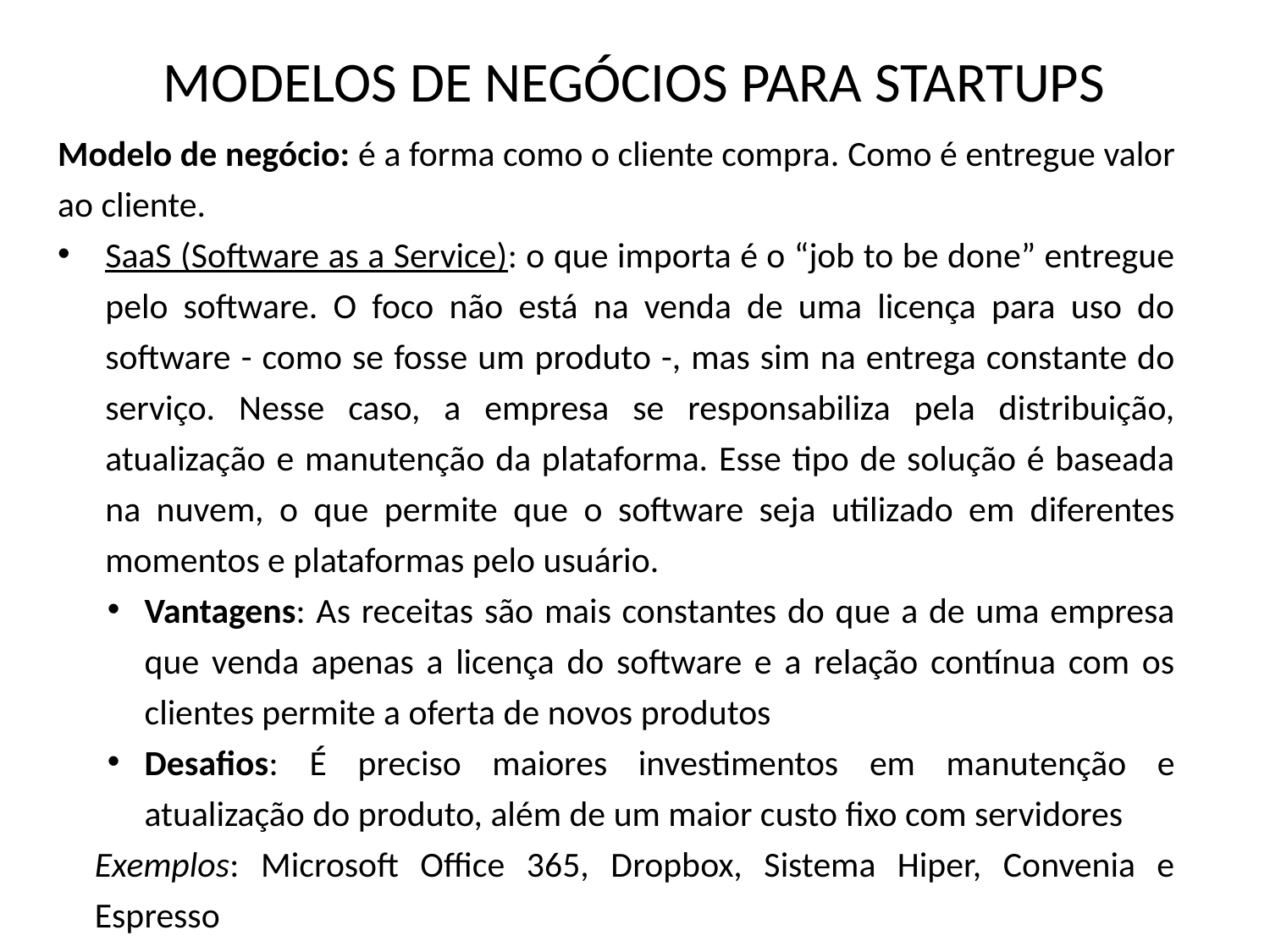

# MODELOS DE NEGÓCIOS PARA STARTUPS
Modelo de negócio: é a forma como o cliente compra. Como é entregue valor ao cliente.
SaaS (Software as a Service): o que importa é o “job to be done” entregue pelo software. O foco não está na venda de uma licença para uso do software - como se fosse um produto -, mas sim na entrega constante do serviço. Nesse caso, a empresa se responsabiliza pela distribuição, atualização e manutenção da plataforma. Esse tipo de solução é baseada na nuvem, o que permite que o software seja utilizado em diferentes momentos e plataformas pelo usuário.
Vantagens: As receitas são mais constantes do que a de uma empresa que venda apenas a licença do software e a relação contínua com os clientes permite a oferta de novos produtos
Desafios: É preciso maiores investimentos em manutenção e atualização do produto, além de um maior custo fixo com servidores
Exemplos: Microsoft Office 365, Dropbox, Sistema Hiper, Convenia e Espresso